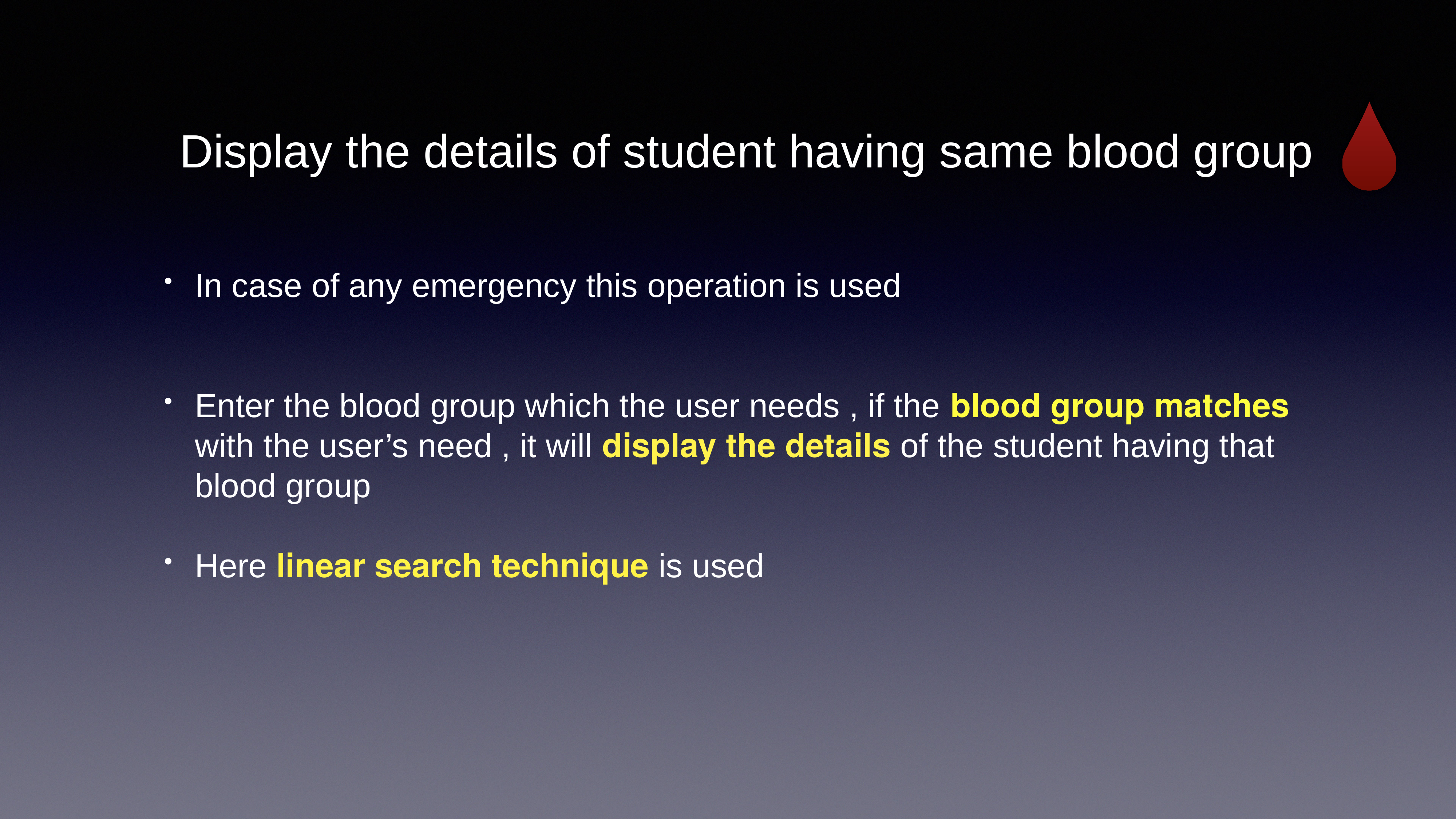

# Display the details of student having same blood group

In case of any emergency this operation is used

Enter the blood group which the user needs , if the blood group matches with the user’s need , it will display the details of the student having that blood group

Here linear search technique is used